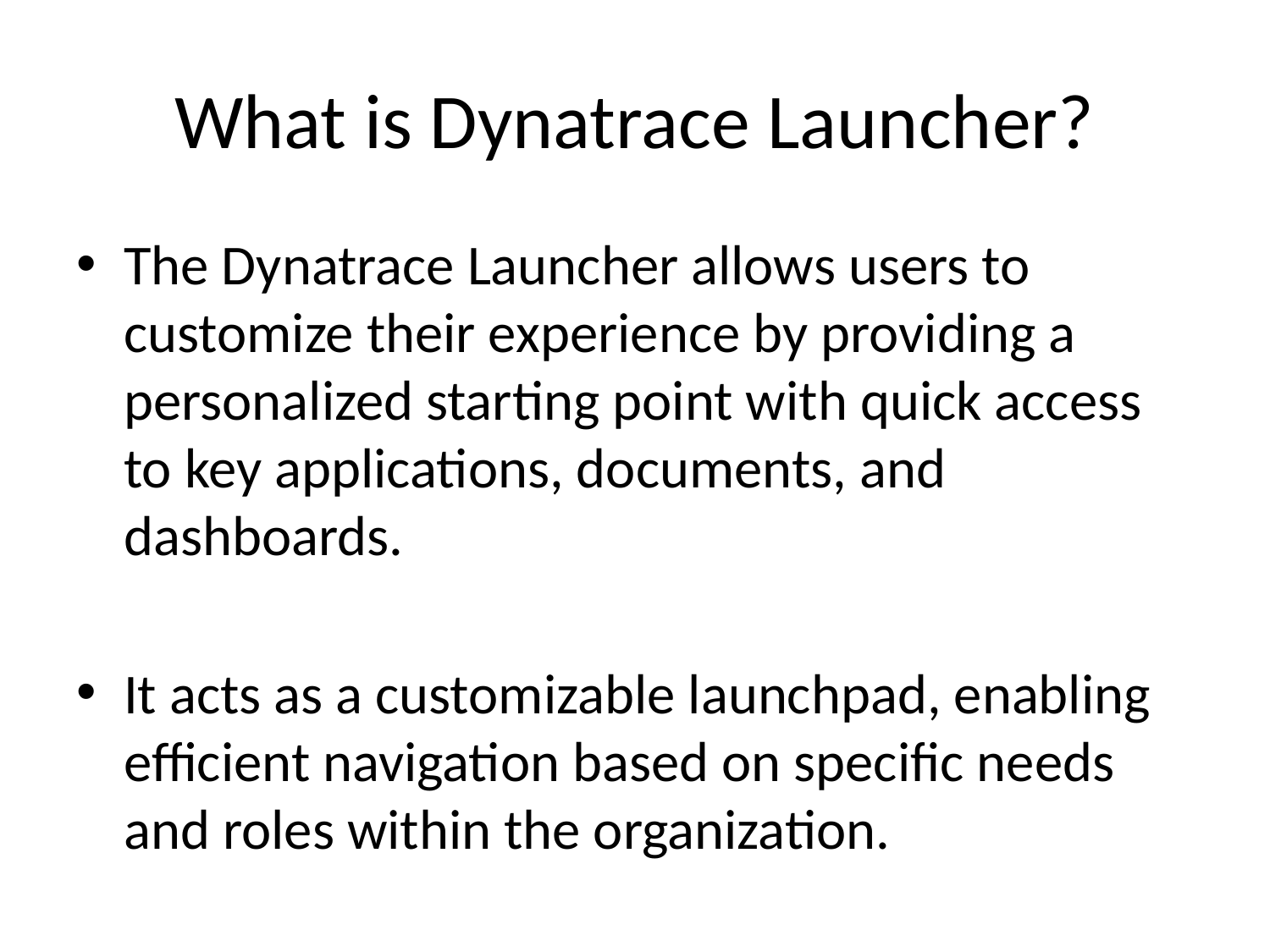

# What is Dynatrace Launcher?
The Dynatrace Launcher allows users to customize their experience by providing a personalized starting point with quick access to key applications, documents, and dashboards.

It acts as a customizable launchpad, enabling efficient navigation based on specific needs and roles within the organization.